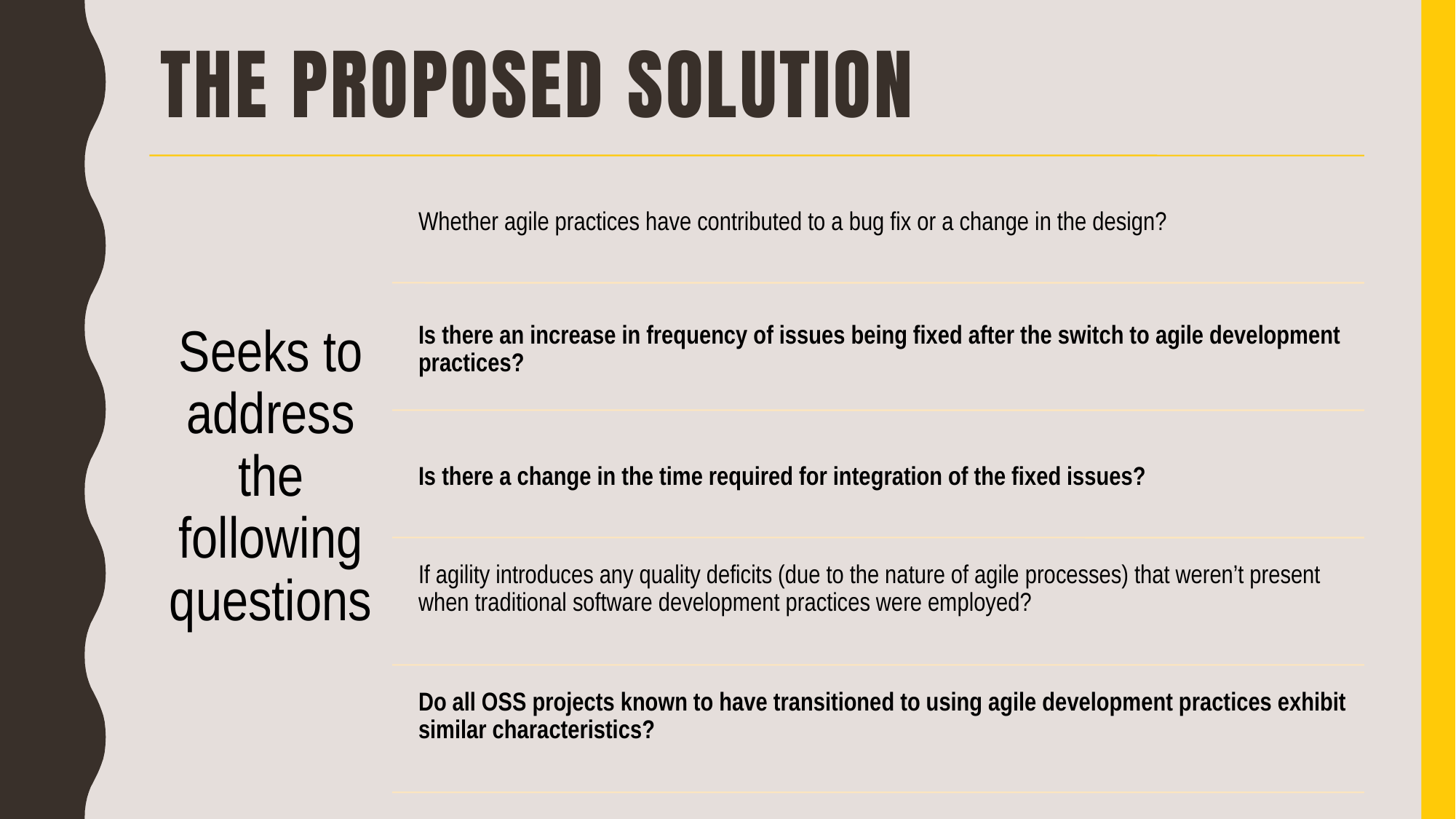

# the proposed solution
Seeks to address the following questions
Whether agile practices have contributed to a bug fix or a change in the design?
Is there an increase in frequency of issues being fixed after the switch to agile development practices?
Is there a change in the time required for integration of the fixed issues?
If agility introduces any quality deficits (due to the nature of agile processes) that weren’t present
when traditional software development practices were employed?
Do all OSS projects known to have transitioned to using agile development practices exhibit similar characteristics?